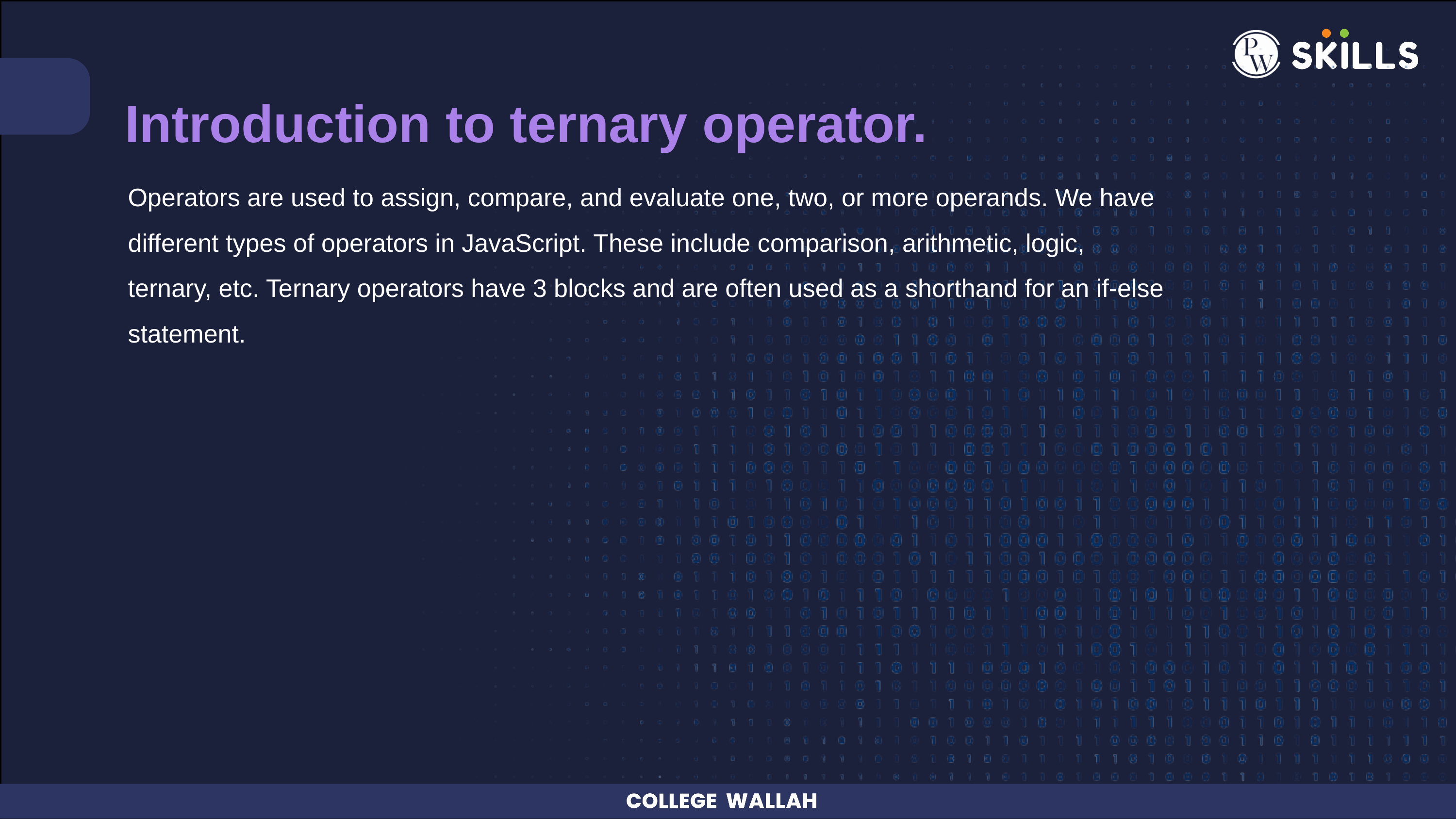

Introduction to ternary operator.
Operators are used to assign, compare, and evaluate one, two, or more operands. We have different types of operators in JavaScript. These include comparison, arithmetic, logic, ternary, etc. Ternary operators have 3 blocks and are often used as a shorthand for an if-else statement.